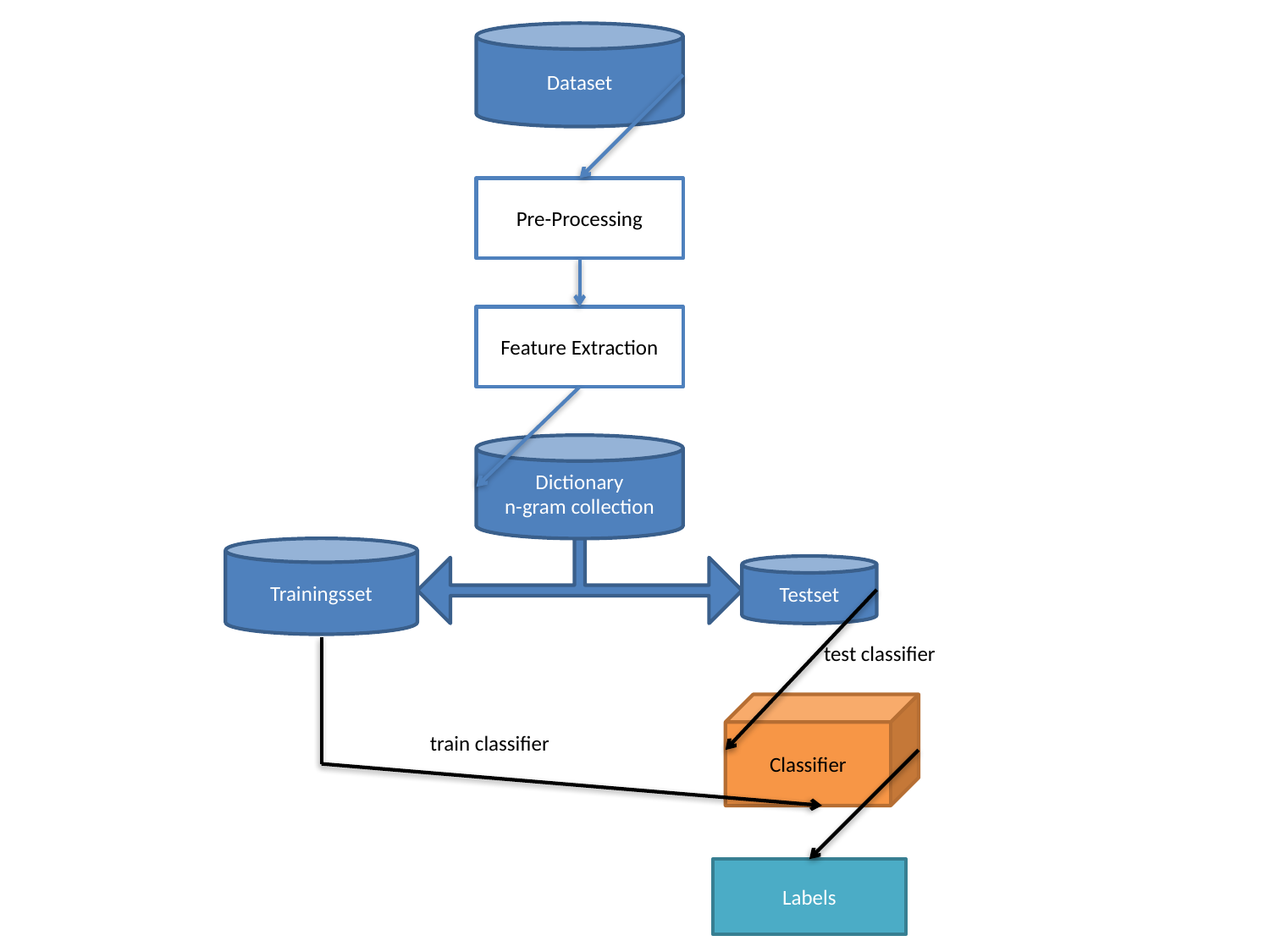

Dataset
Pre-Processing
Feature Extraction
Dictionary
n-gram collection

Trainingsset
Testset
test classifier
Classifier
train classifier
Labels